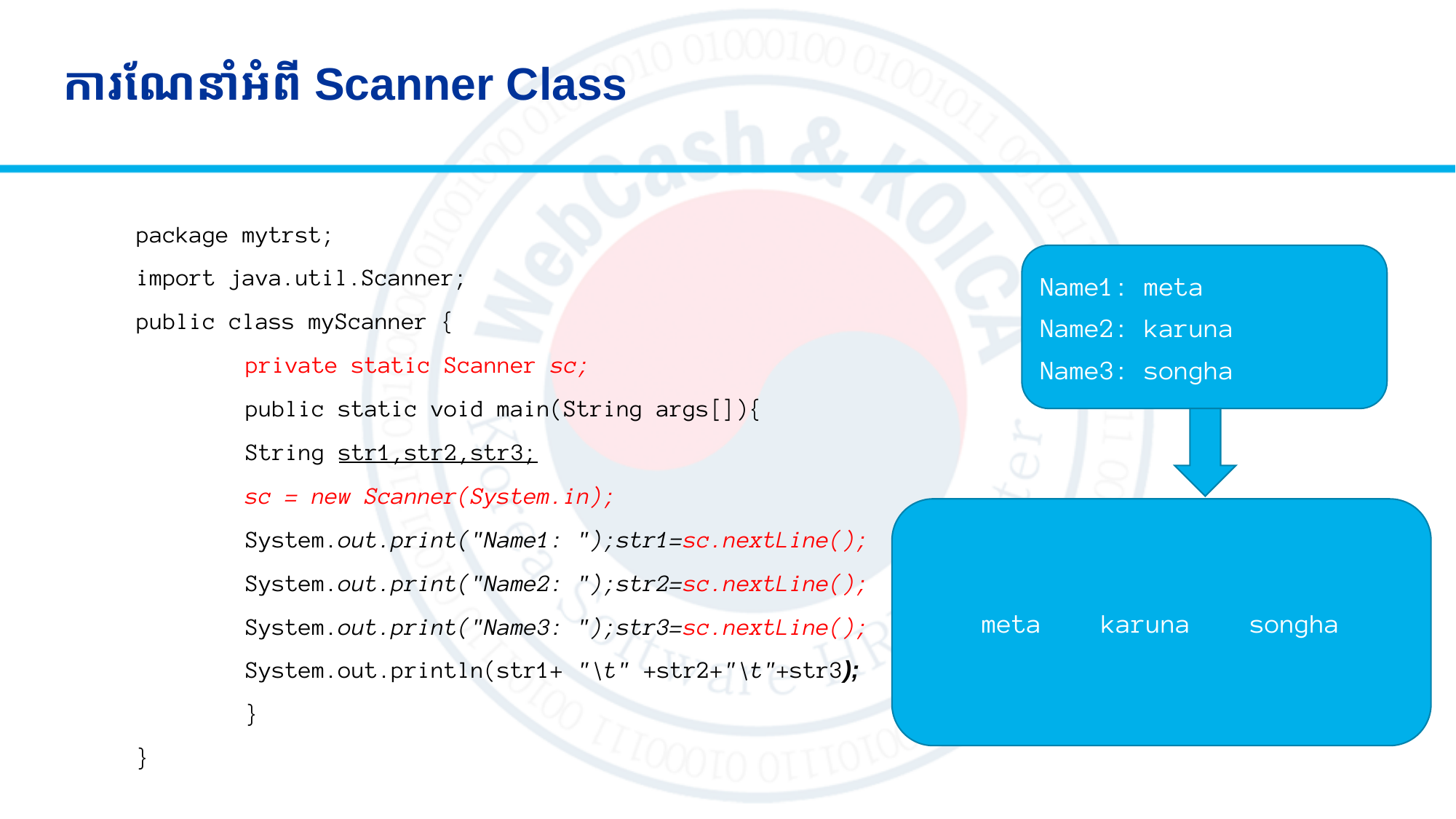

# ការណែនាំអំពី​ Scanner Class
package mytrst;
import java.util.Scanner;
public class myScanner {
	private static Scanner sc;
	public static void main(String args[]){
	String str1,str2,str3;
	sc = new Scanner(System.in);
	System.out.print("Name1: ");str1=sc.nextLine();
	System.out.print("Name2: ");str2=sc.nextLine();
	System.out.print("Name3: ");str3=sc.nextLine();
	System.out.println(str1+ "\t" +str2+"\t"+str3);
	}
}

Name1: meta
Name2: karuna
Name3: songha

meta    karuna    songha